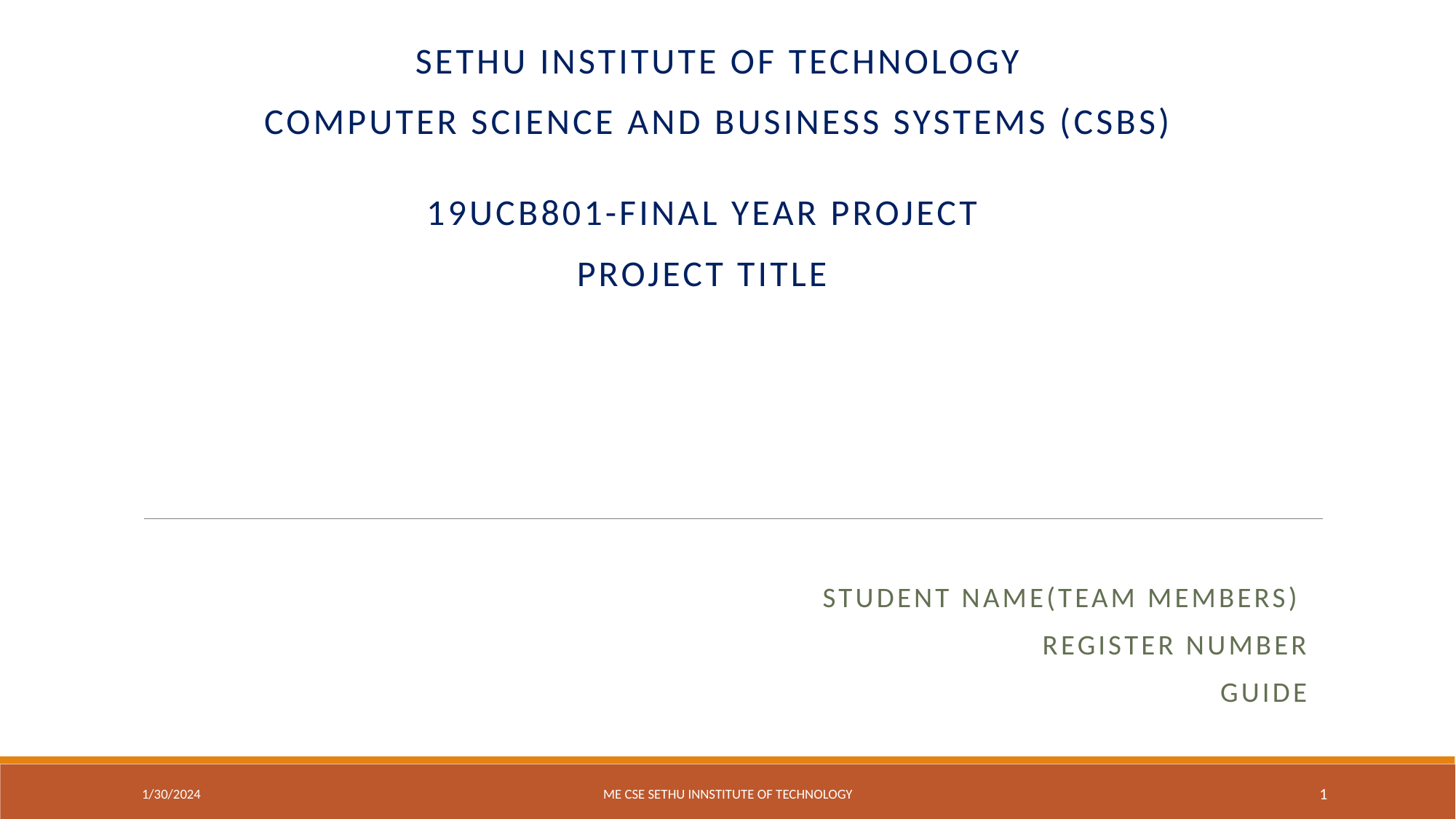

SETHU INSTITUTE OF TECHNOLOGY
COMPUTER SCIENCE AND BUSINESS SYSTEMS (CSBS)
19UCB801-FINAL YEAR PROJECT
PROJECT TITLE
Student name(TEAM MEMBERS)
Register number
guide
1/30/2024
ME CSE SETHU INNSTITUTE OF TECHNOLOGY
1